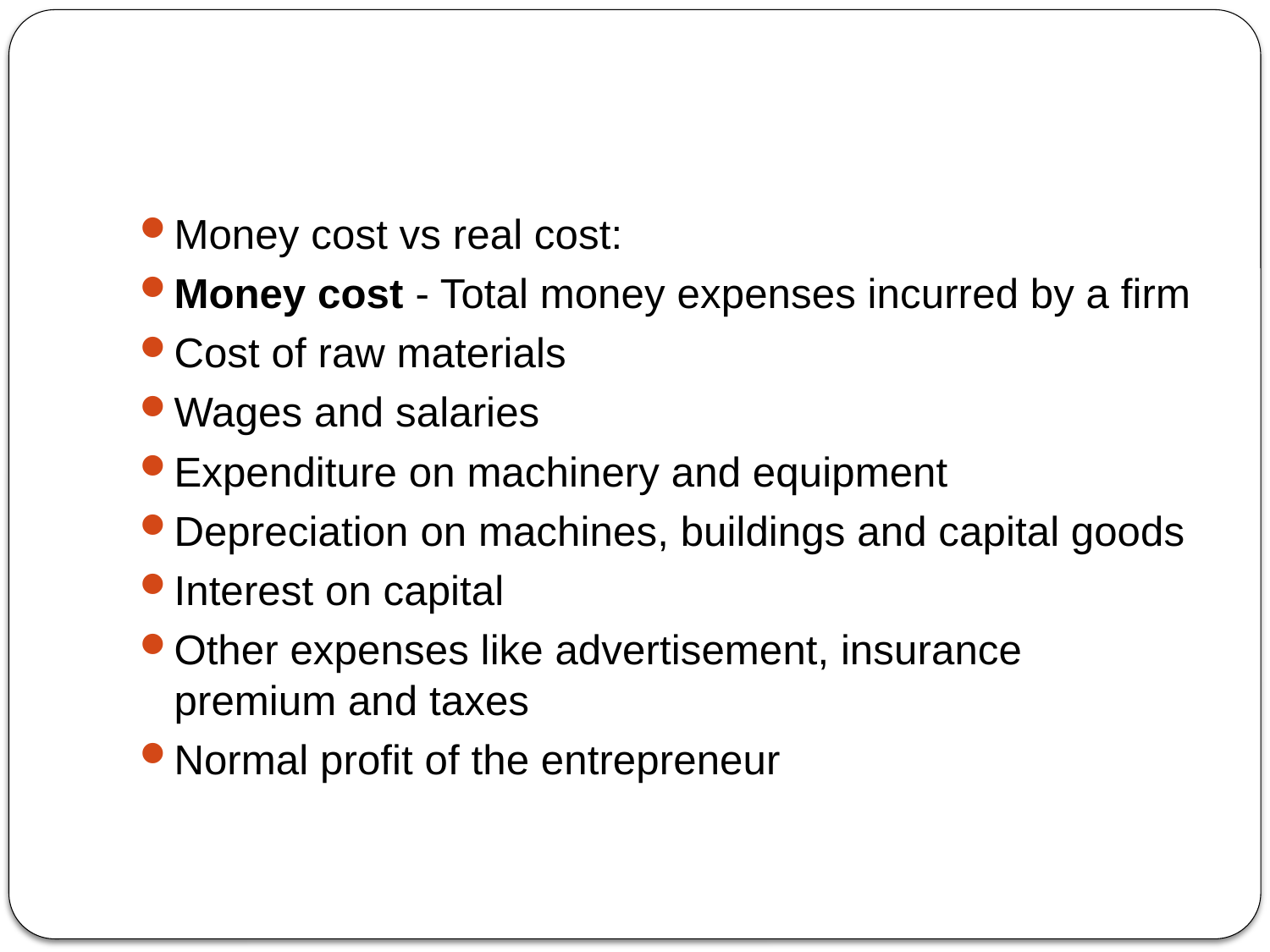

#
Money cost vs real cost:
Money cost - Total money expenses incurred by a firm
Cost of raw materials
Wages and salaries
Expenditure on machinery and equipment
Depreciation on machines, buildings and capital goods
Interest on capital
Other expenses like advertisement, insurance premium and taxes
Normal profit of the entrepreneur